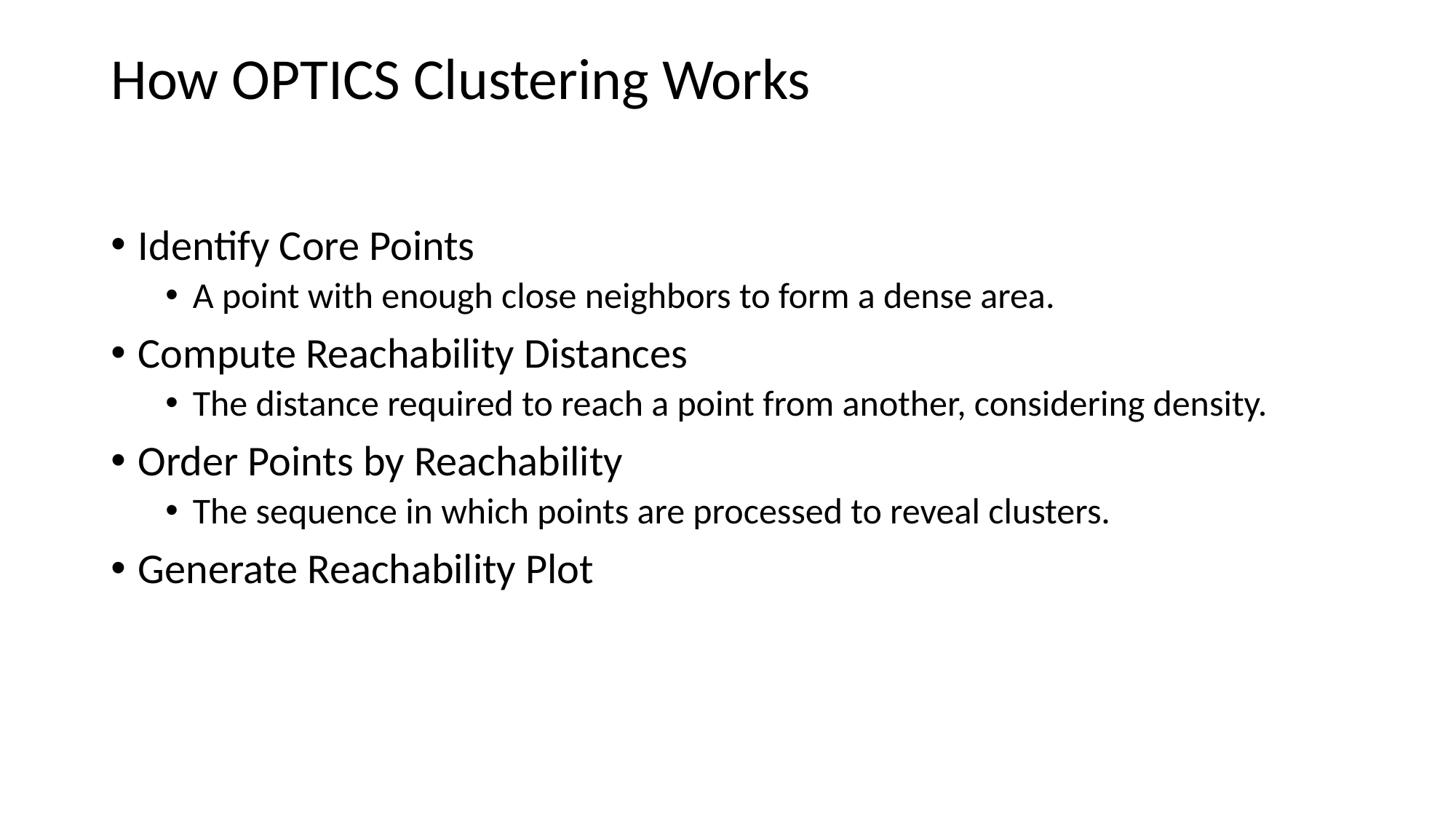

# How OPTICS Clustering Works
Identify Core Points
A point with enough close neighbors to form a dense area.
Compute Reachability Distances
The distance required to reach a point from another, considering density.
Order Points by Reachability
The sequence in which points are processed to reveal clusters.
Generate Reachability Plot